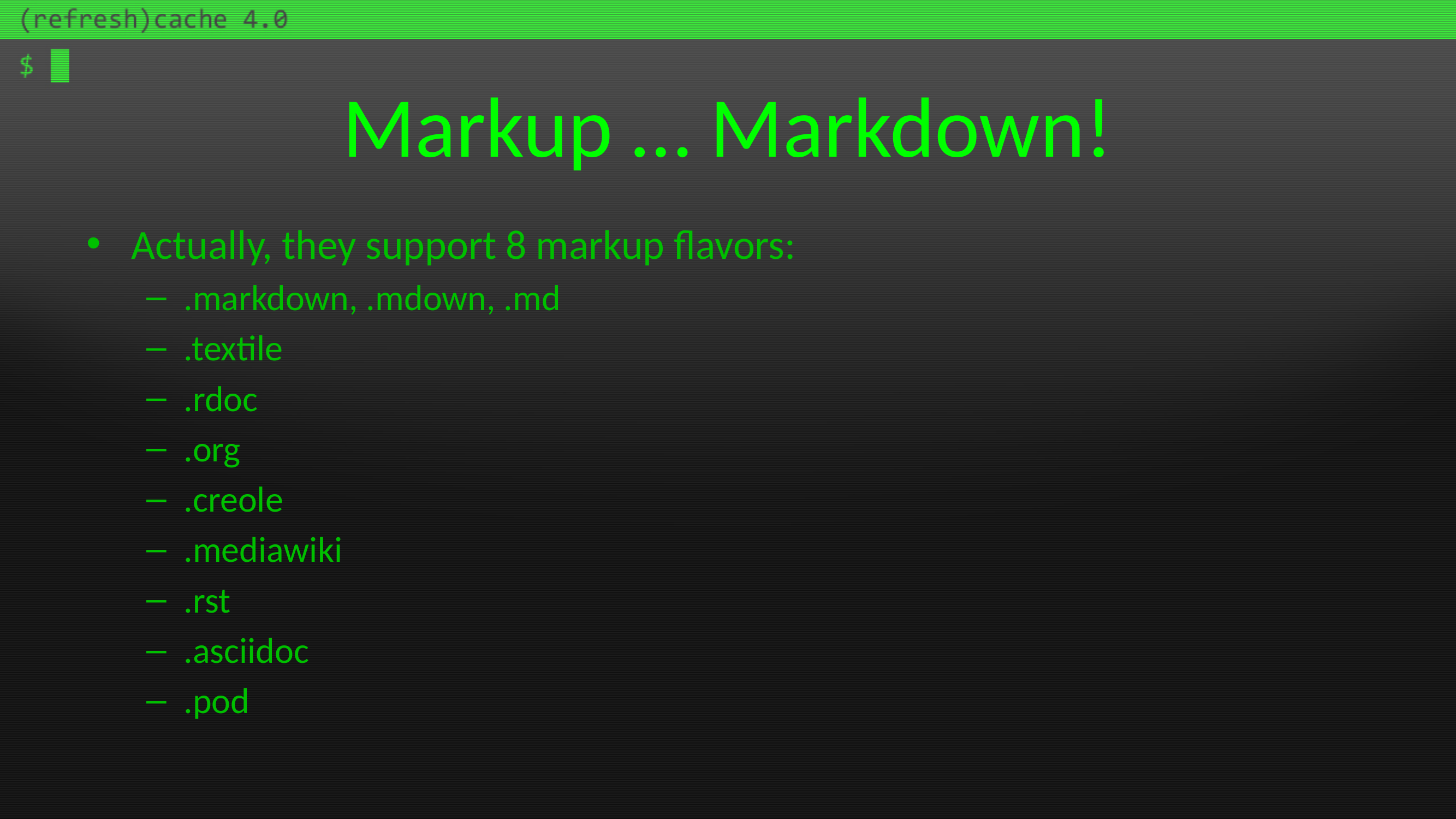

# Markup … Markdown!
Actually, they support 8 markup flavors:
.markdown, .mdown, .md
.textile
.rdoc
.org
.creole
.mediawiki
.rst
.asciidoc
.pod